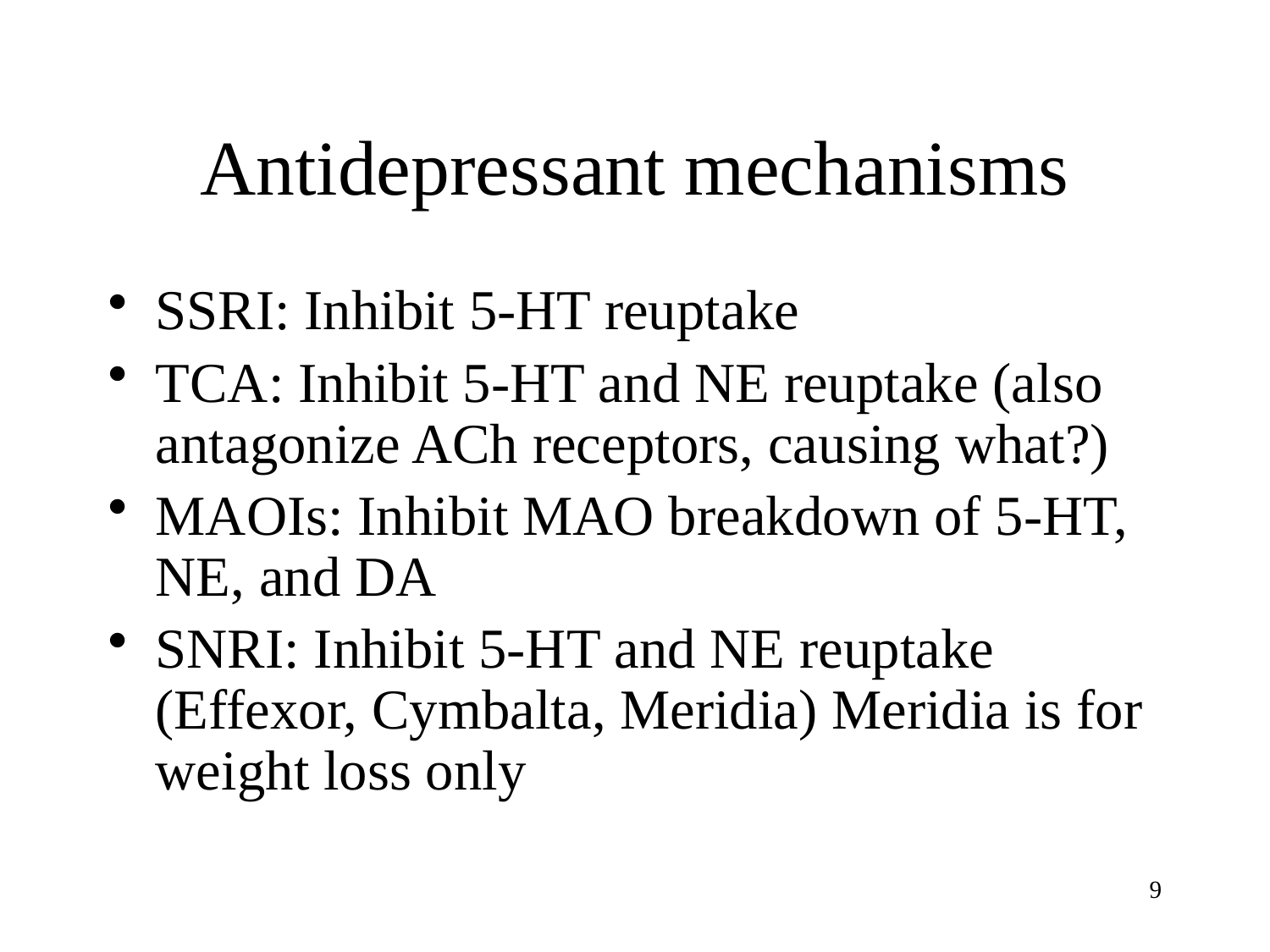

# Antidepressant mechanisms
SSRI: Inhibit 5-HT reuptake
TCA: Inhibit 5-HT and NE reuptake (also antagonize ACh receptors, causing what?)
MAOIs: Inhibit MAO breakdown of 5-HT, NE, and DA
SNRI: Inhibit 5-HT and NE reuptake (Effexor, Cymbalta, Meridia) Meridia is for weight loss only
9